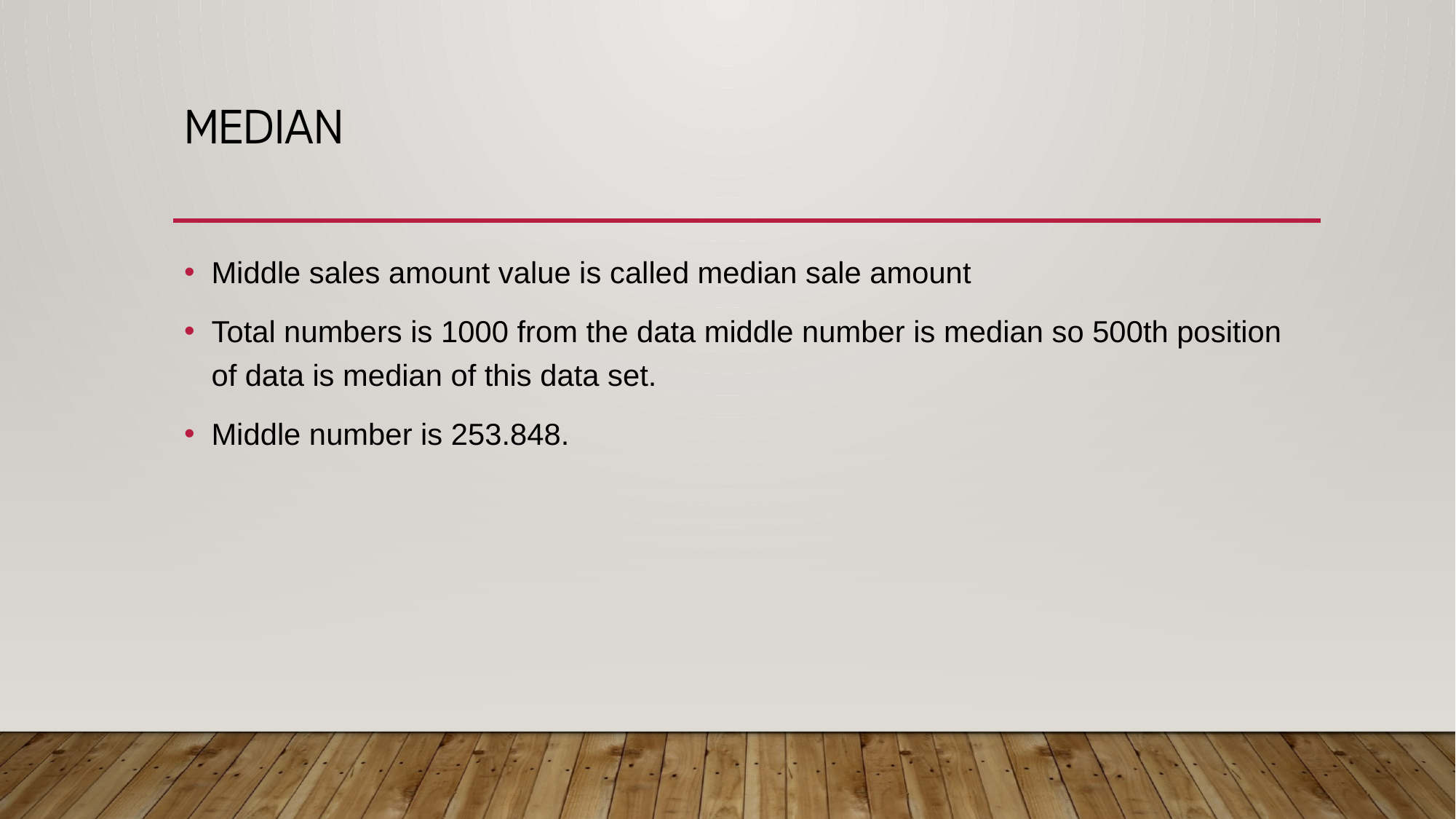

# Median
Middle sales amount value is called median sale amount
Total numbers is 1000 from the data middle number is median so 500th position of data is median of this data set.
Middle number is 253.848.